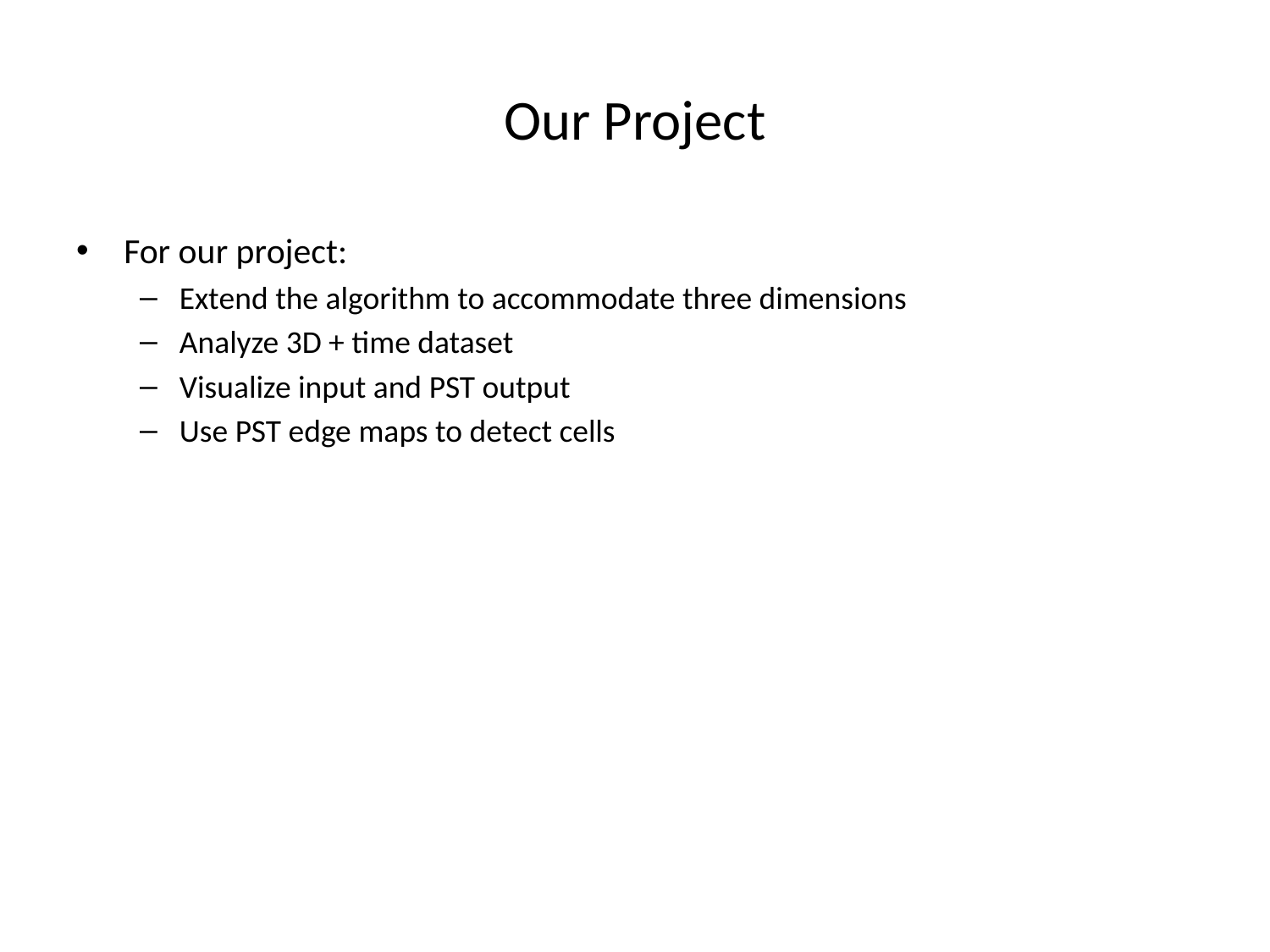

# Our Project
For our project:
Extend the algorithm to accommodate three dimensions
Analyze 3D + time dataset
Visualize input and PST output
Use PST edge maps to detect cells